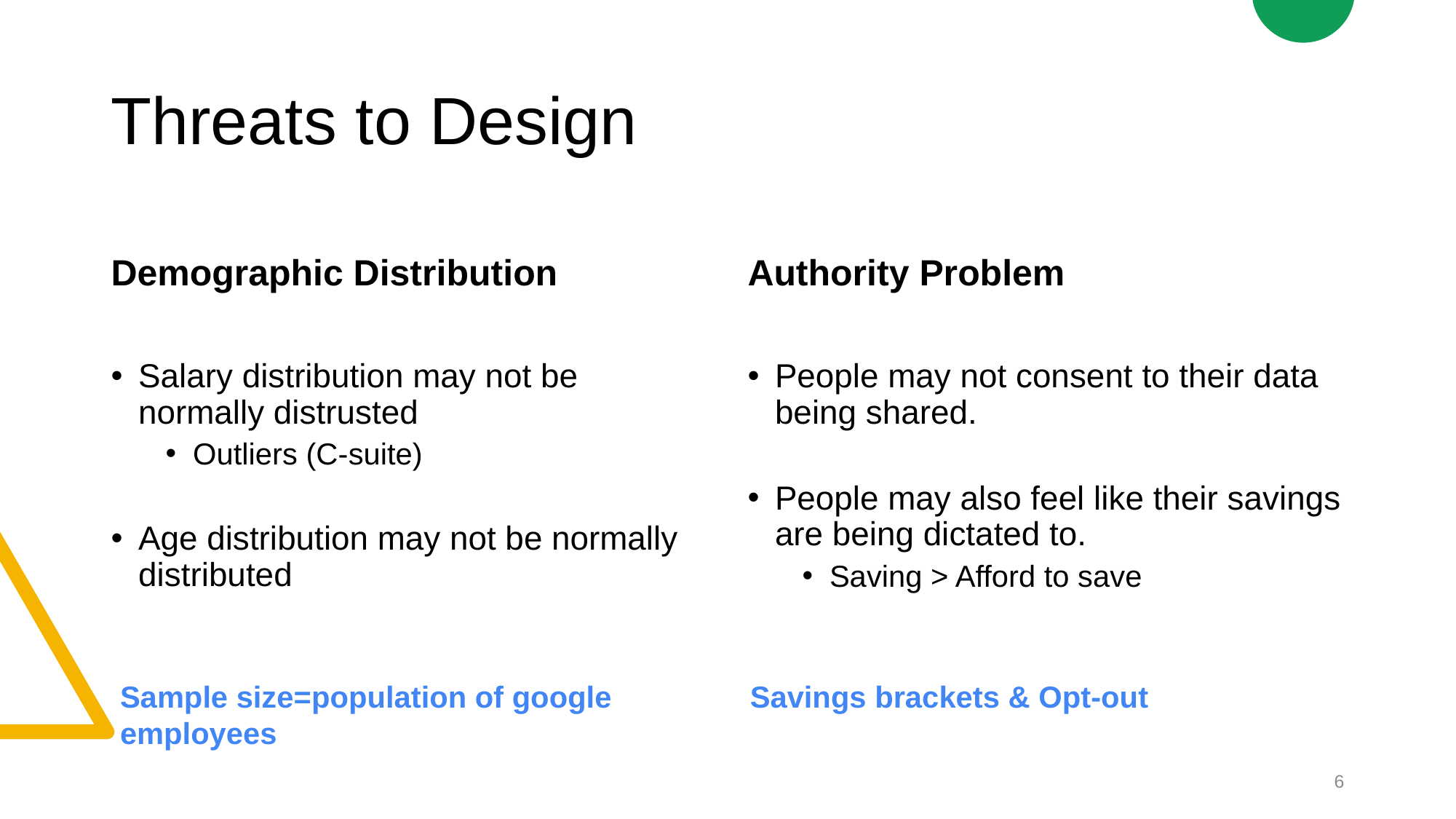

# Threats to Design
Demographic Distribution
Authority Problem
Salary distribution may not be normally distrusted
Outliers (C-suite)

Age distribution may not be normally distributed

People may not consent to their data being shared.

People may also feel like their savings are being dictated to.
Saving > Afford to save
Sample size=population of google employees
Savings brackets & Opt-out
6